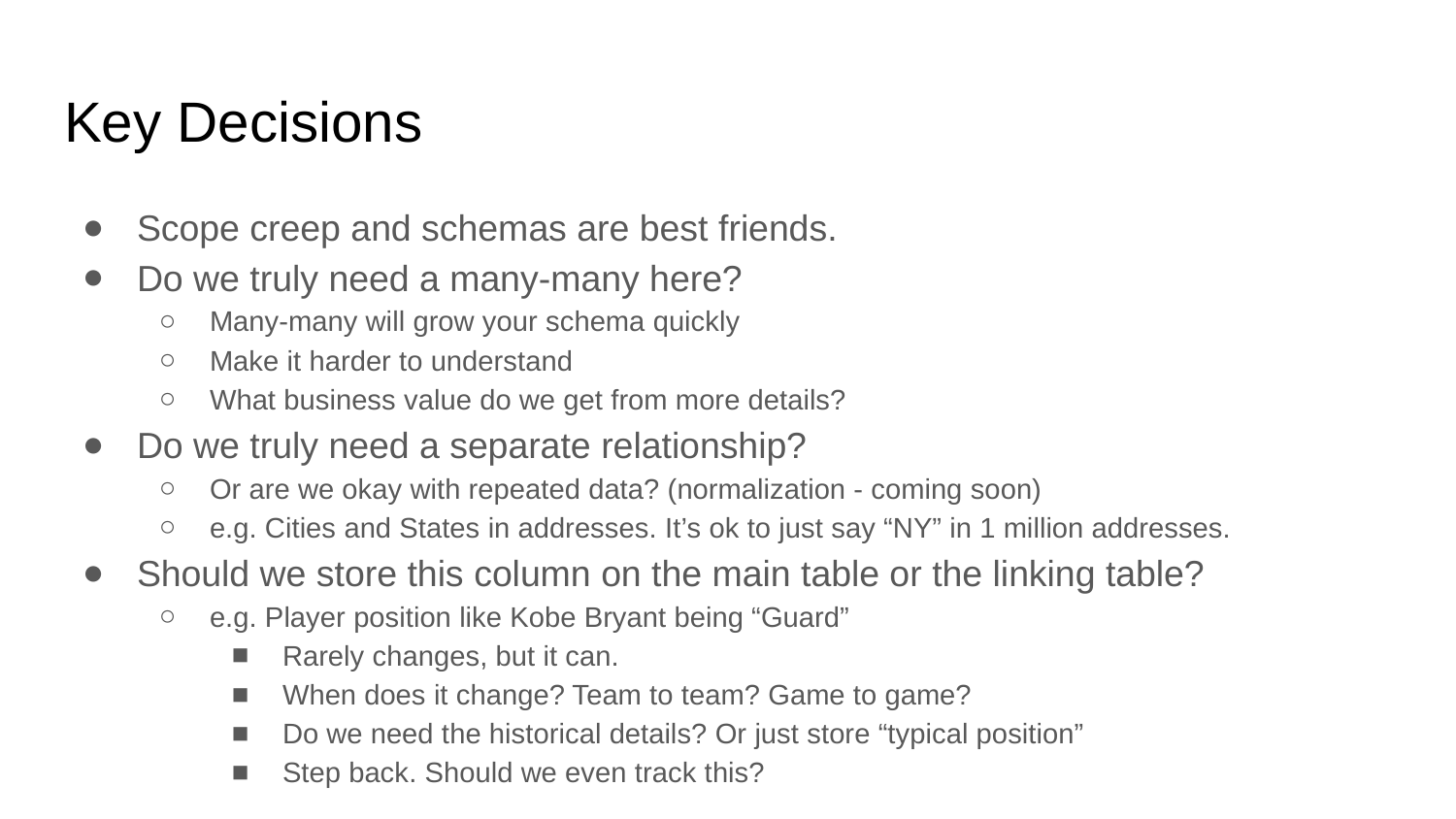

# Key Decisions
Scope creep and schemas are best friends.
Do we truly need a many-many here?
Many-many will grow your schema quickly
Make it harder to understand
What business value do we get from more details?
Do we truly need a separate relationship?
Or are we okay with repeated data? (normalization - coming soon)
e.g. Cities and States in addresses. It’s ok to just say “NY” in 1 million addresses.
Should we store this column on the main table or the linking table?
e.g. Player position like Kobe Bryant being “Guard”
Rarely changes, but it can.
When does it change? Team to team? Game to game?
Do we need the historical details? Or just store “typical position”
Step back. Should we even track this?